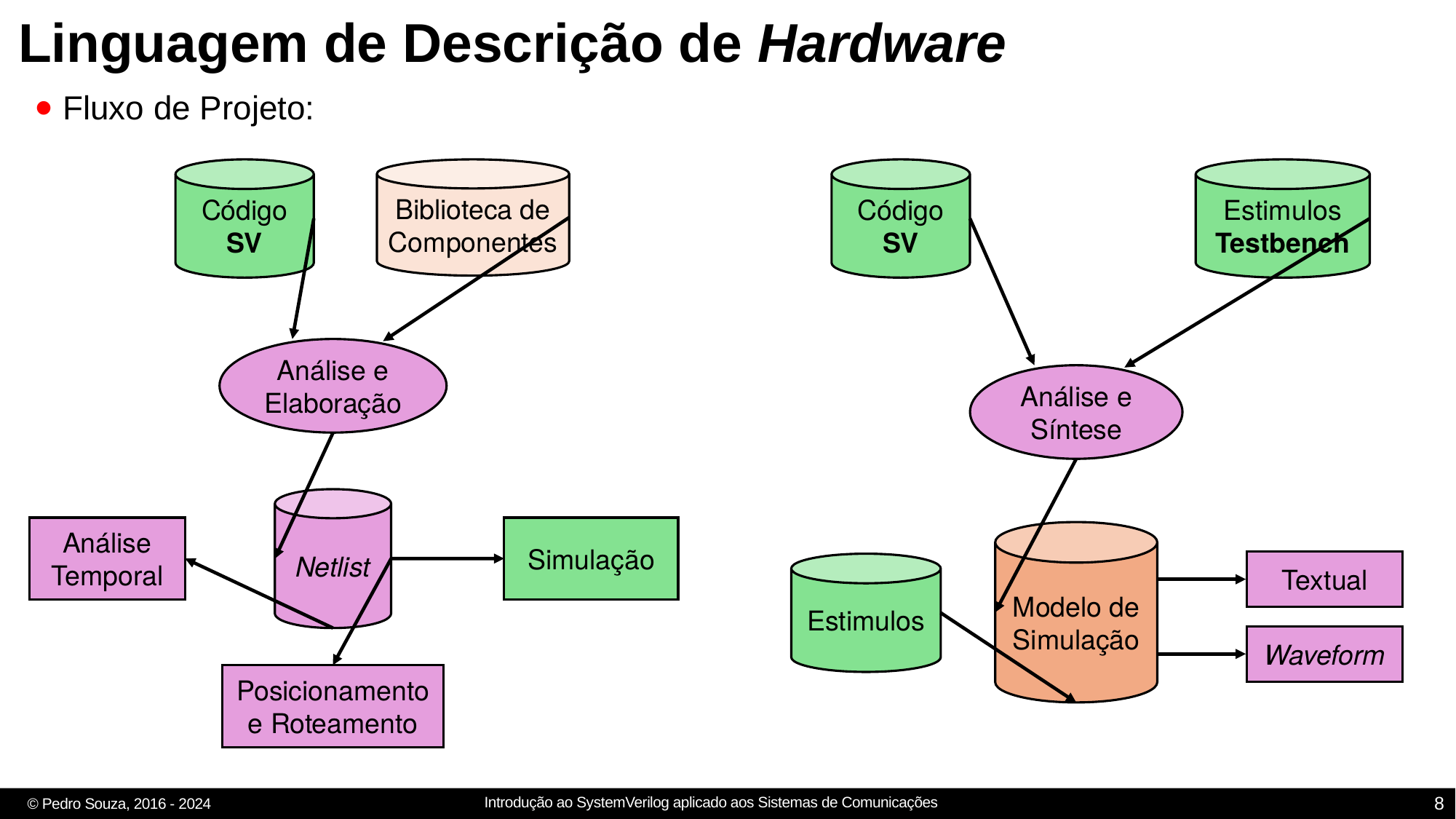

# Linguagem de Descrição de Hardware
Fluxo de Projeto:
Código
SV
Biblioteca de Componentes
Código
SV
Estimulos
Testbench
Análise e Elaboração
Análise e Síntese
Netlist
Análise Temporal
Simulação
Modelo de Simulação
Textual
Estimulos
Waveform
Posicionamento e Roteamento
8